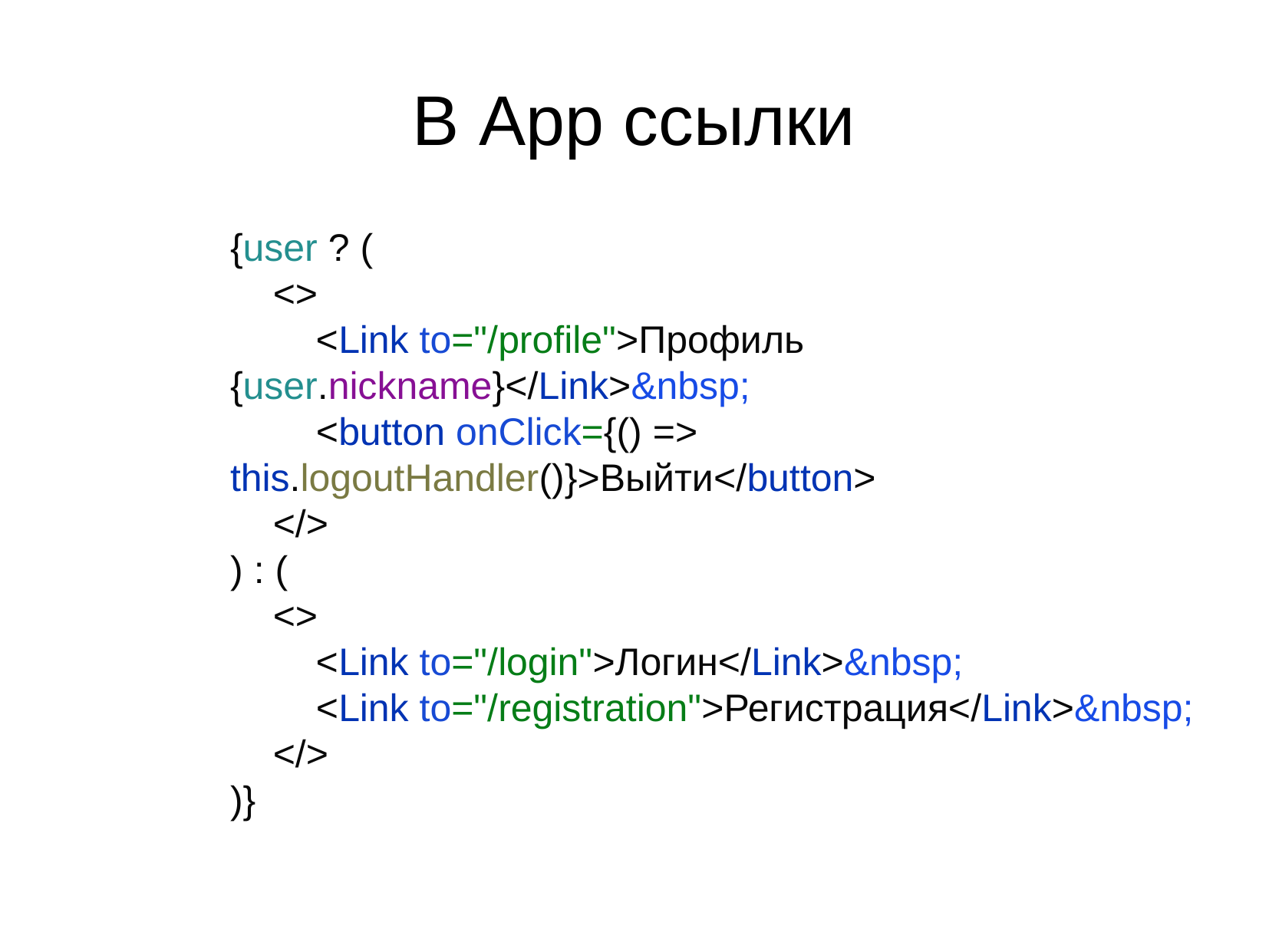

В App ссылки
{user ? (
    <>
        <Link to="/profile">Профиль {user.nickname}</Link>&nbsp;
        <button onClick={() => this.logoutHandler()}>Выйти</button>
    </>
) : (
    <>
        <Link to="/login">Логин</Link>&nbsp;
        <Link to="/registration">Регистрация</Link>&nbsp;
    </>
)}